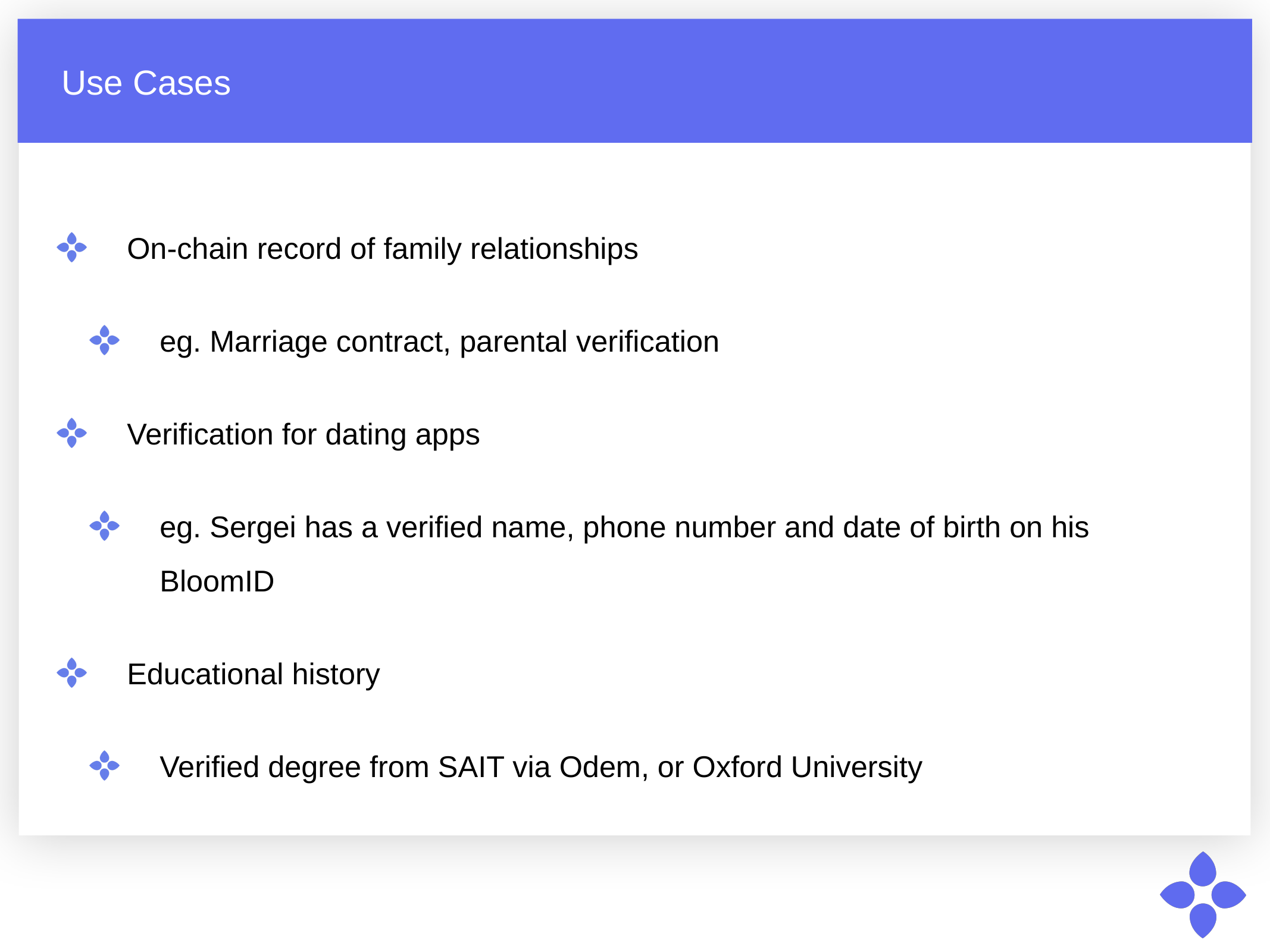

Use Cases
On-chain record of family relationships
eg. Marriage contract, parental verification
Verification for dating apps
eg. Sergei has a verified name, phone number and date of birth on his BloomID
Educational history
Verified degree from SAIT via Odem, or Oxford University